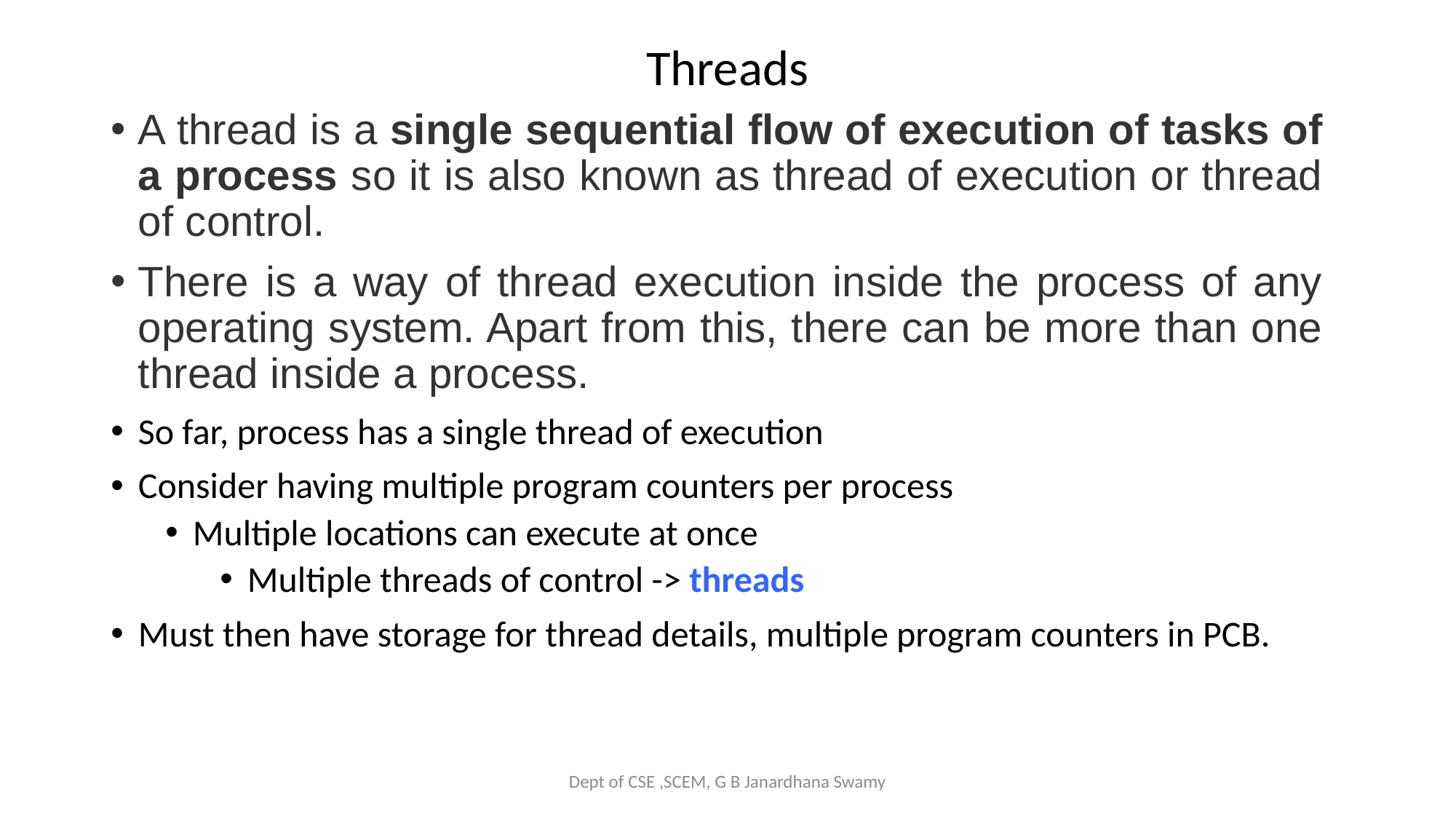

# Threads
A thread is a single sequential flow of execution of tasks of a process so it is also known as thread of execution or thread of control.
There is a way of thread execution inside the process of any operating system. Apart from this, there can be more than one thread inside a process.
So far, process has a single thread of execution
Consider having multiple program counters per process
Multiple locations can execute at once
Multiple threads of control -> threads
Must then have storage for thread details, multiple program counters in PCB.

Dept of CSE ,SCEM, G B Janardhana Swamy